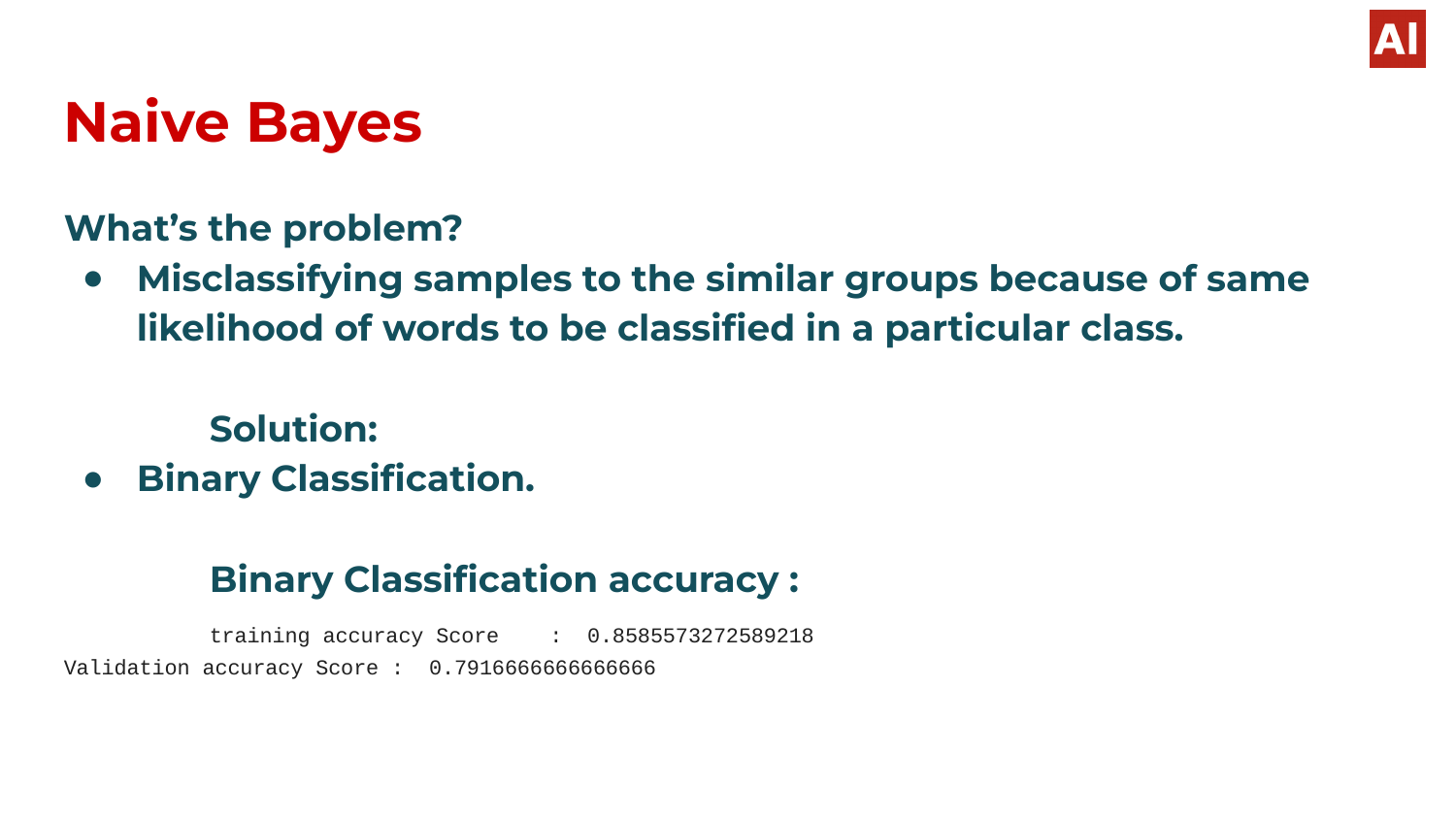

Naive Bayes
What’s the problem?
Misclassifying samples to the similar groups because of same likelihood of words to be classified in a particular class.

Solution:
Binary Classification.

	Binary Classification accuracy :
	training accuracy Score    :  0.8585573272589218
Validation accuracy Score :  0.7916666666666666